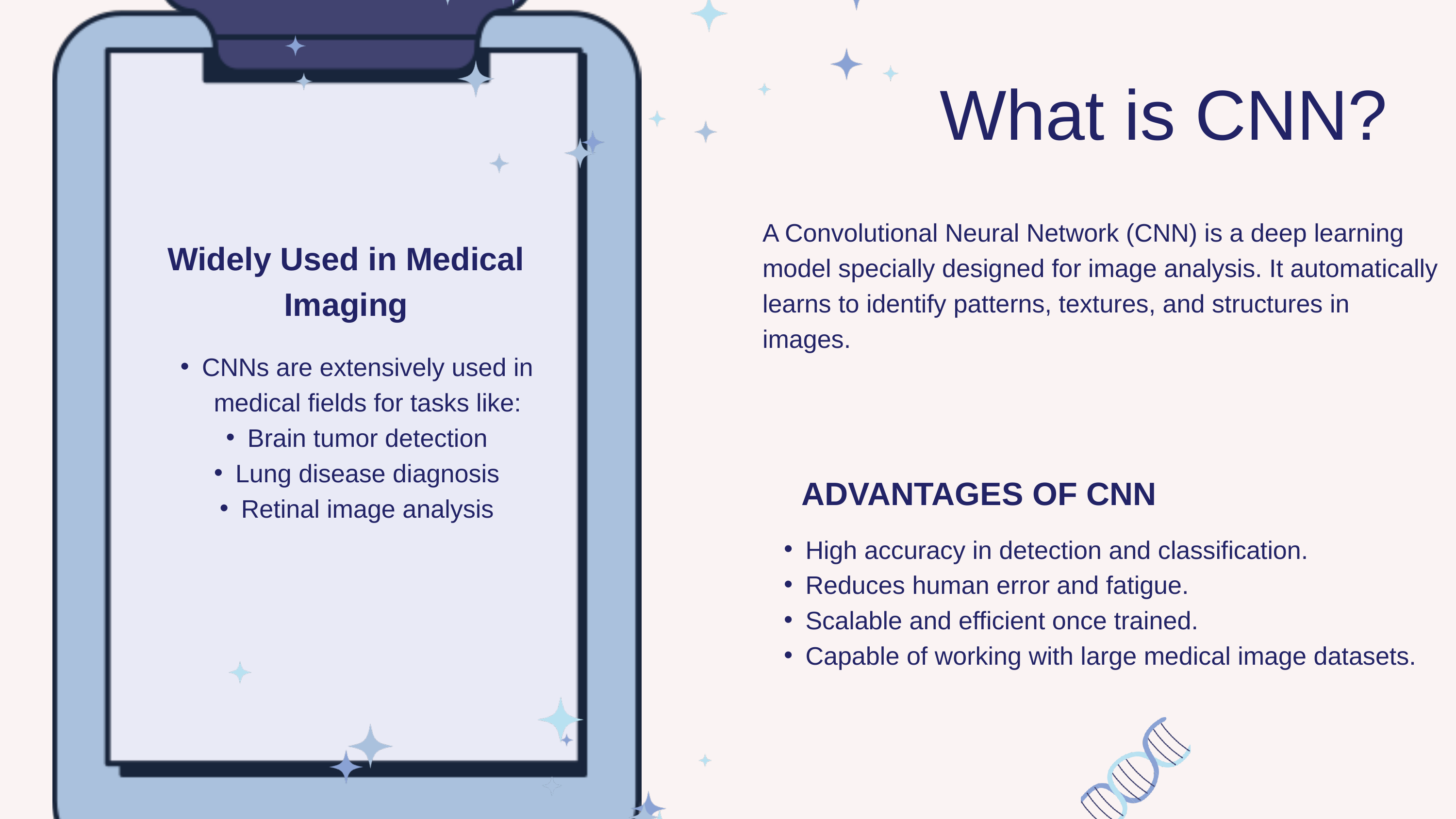

What is CNN?

A Convolutional Neural Network (CNN) is a deep learning model specially designed for image analysis. It automatically learns to identify patterns, textures, and structures in images.
Widely Used in Medical Imaging
CNNs are extensively used in medical fields for tasks like:
Brain tumor detection
Lung disease diagnosis
Retinal image analysis

ADVANTAGES OF CNN

High accuracy in detection and classification.
Reduces human error and fatigue.
Scalable and efficient once trained.
Capable of working with large medical image datasets.